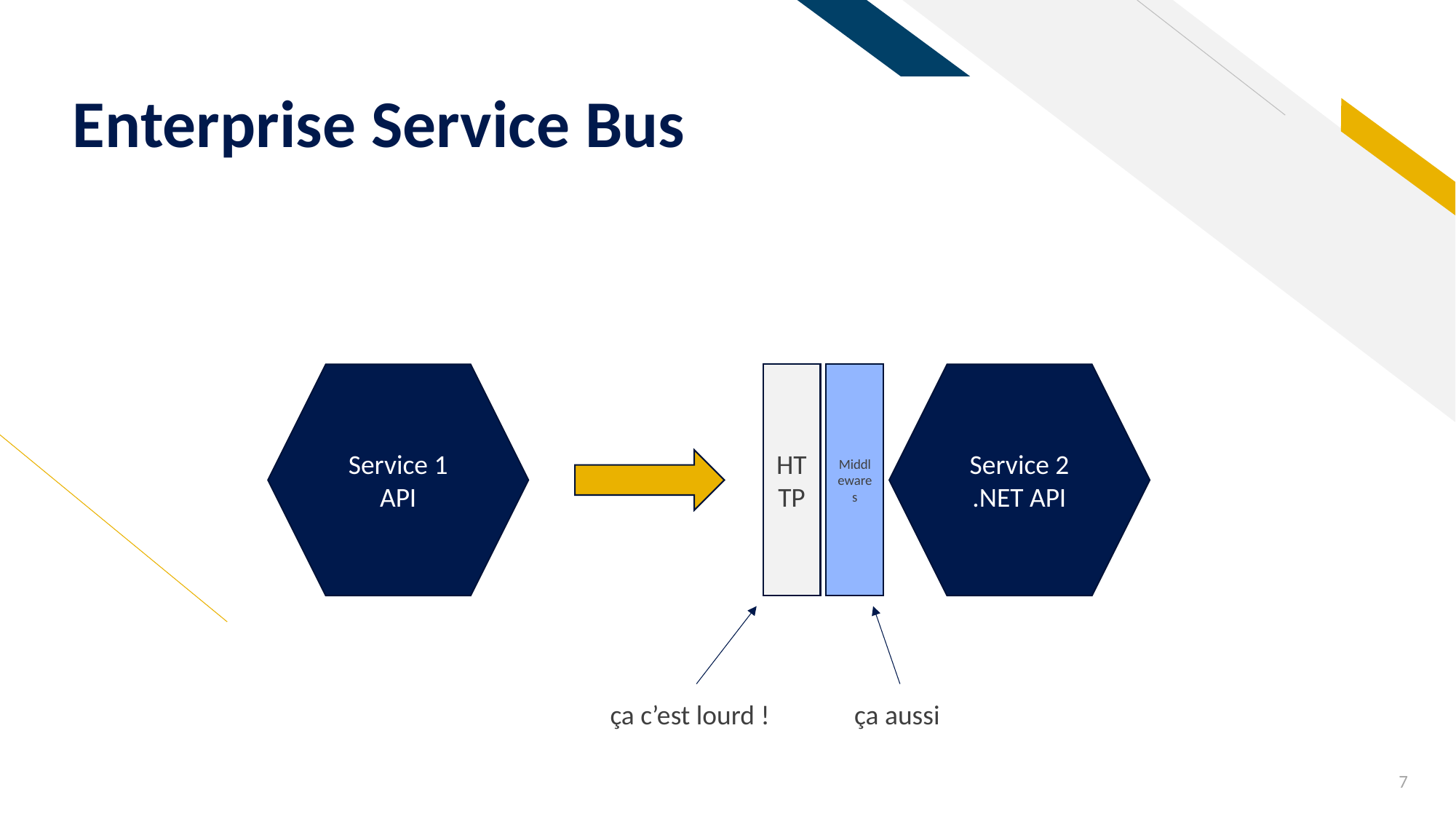

# Enterprise Service Bus
Middlewares
HTTP
Service 2
.NET API
Service 1
API

ça c’est lourd !
ça aussi
7